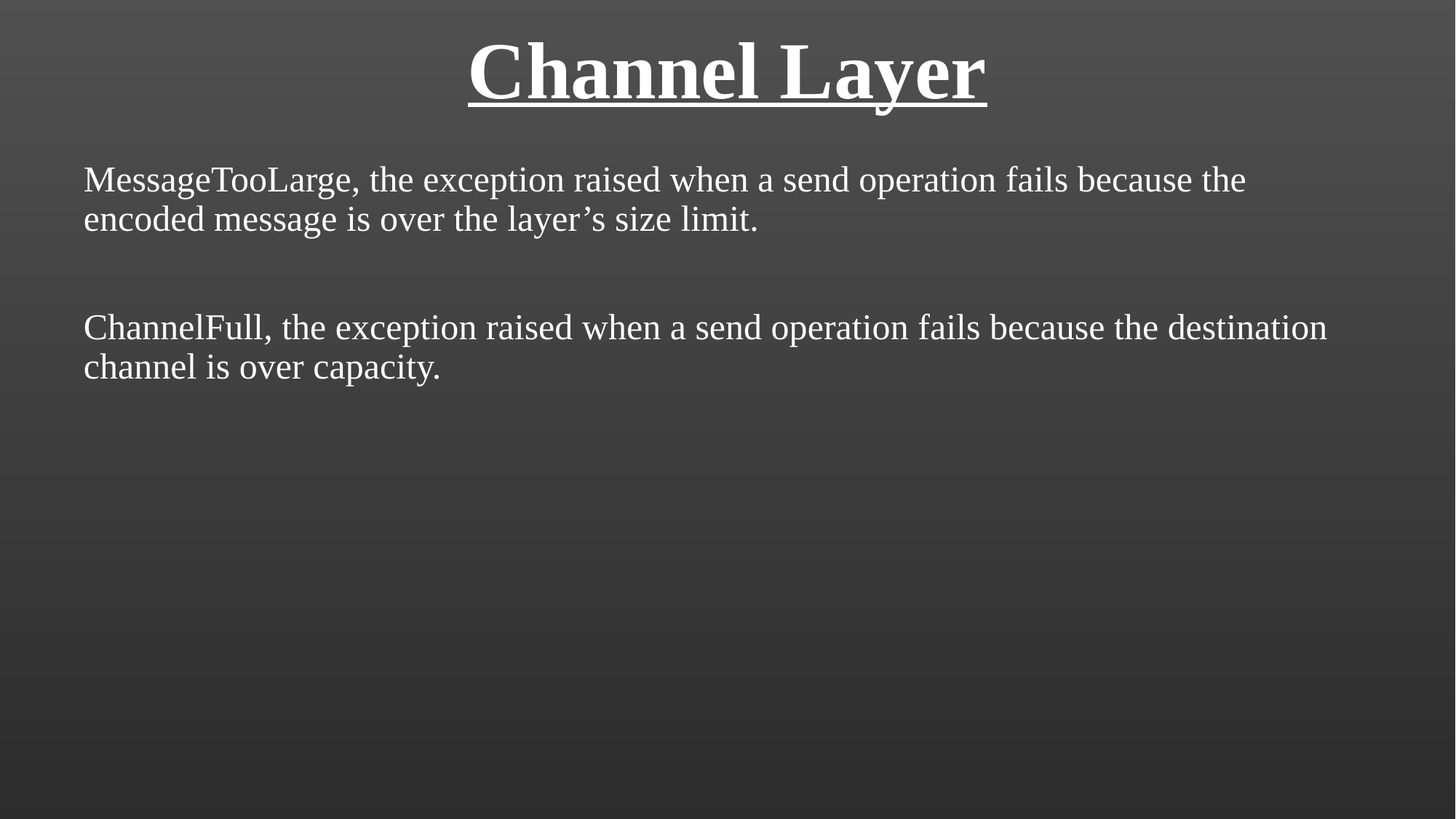

# Channel Layer
MessageTooLarge, the exception raised when a send operation fails because the encoded message is over the layer’s size limit.

ChannelFull, the exception raised when a send operation fails because the destination channel is over capacity.